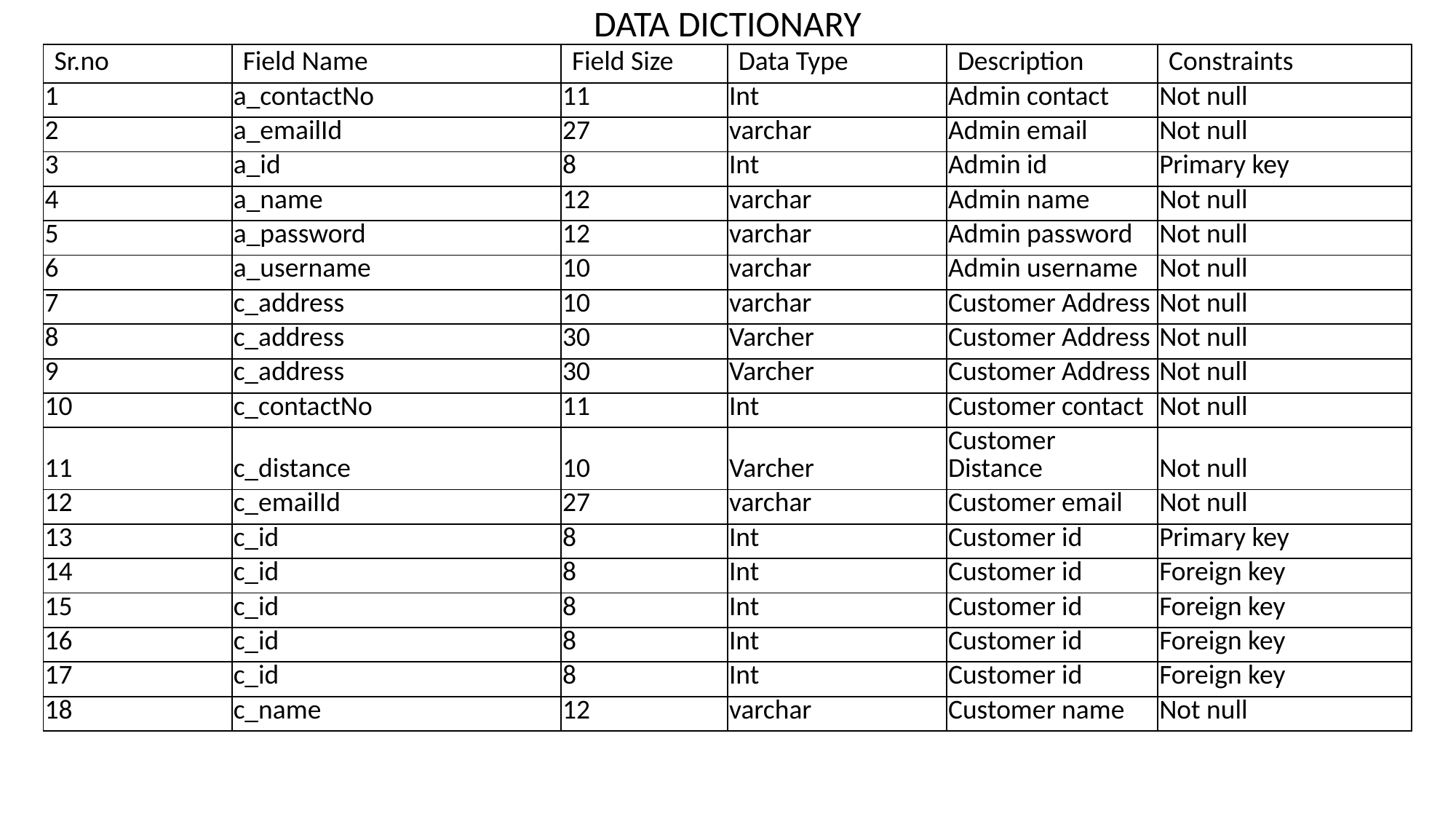

DATA DICTIONARY
| Sr.no | Field Name | Field Size | Data Type | Description | Constraints |
| --- | --- | --- | --- | --- | --- |
| 1 | a\_contactNo | 11 | Int | Admin contact | Not null |
| 2 | a\_emailId | 27 | varchar | Admin email | Not null |
| 3 | a\_id | 8 | Int | Admin id | Primary key |
| 4 | a\_name | 12 | varchar | Admin name | Not null |
| 5 | a\_password | 12 | varchar | Admin password | Not null |
| 6 | a\_username | 10 | varchar | Admin username | Not null |
| 7 | c\_address | 10 | varchar | Customer Address | Not null |
| 8 | c\_address | 30 | Varcher | Customer Address | Not null |
| 9 | c\_address | 30 | Varcher | Customer Address | Not null |
| 10 | c\_contactNo | 11 | Int | Customer contact | Not null |
| 11 | c\_distance | 10 | Varcher | Customer Distance | Not null |
| 12 | c\_emailId | 27 | varchar | Customer email | Not null |
| 13 | c\_id | 8 | Int | Customer id | Primary key |
| 14 | c\_id | 8 | Int | Customer id | Foreign key |
| 15 | c\_id | 8 | Int | Customer id | Foreign key |
| 16 | c\_id | 8 | Int | Customer id | Foreign key |
| 17 | c\_id | 8 | Int | Customer id | Foreign key |
| 18 | c\_name | 12 | varchar | Customer name | Not null |